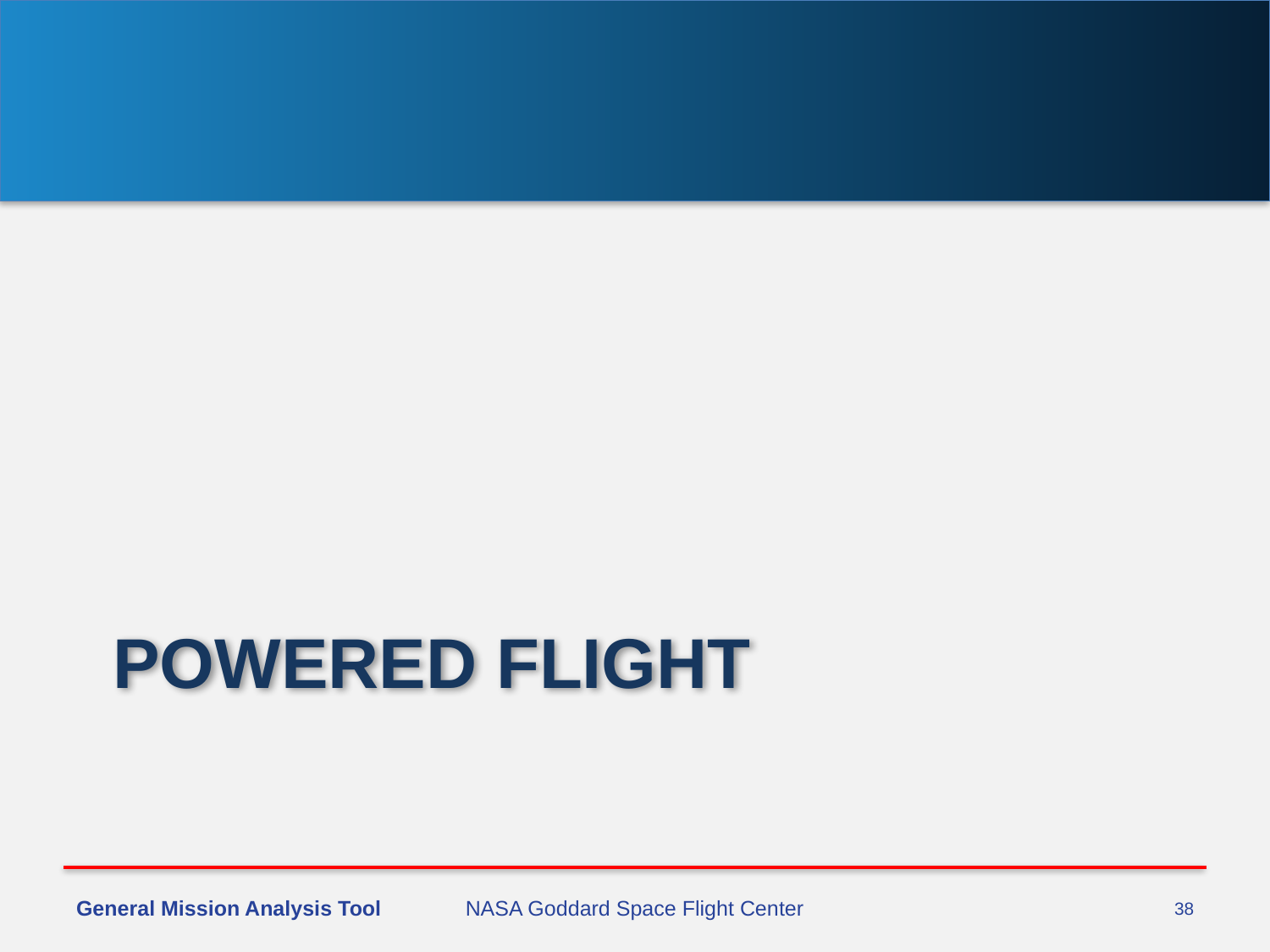

# Powered Flight
General Mission Analysis Tool
NASA Goddard Space Flight Center
38